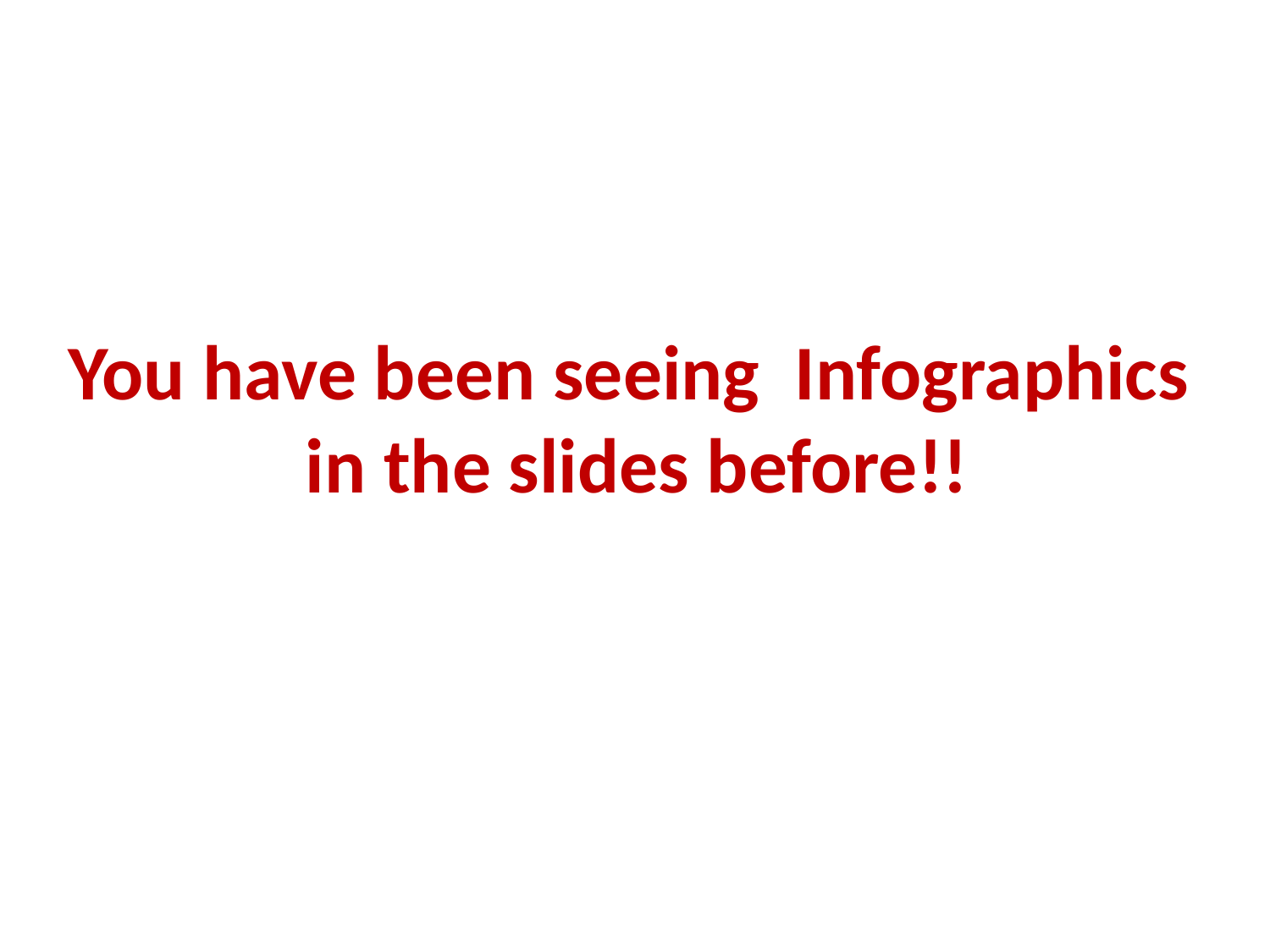

You have been seeing  Infographics
 in the slides before!!